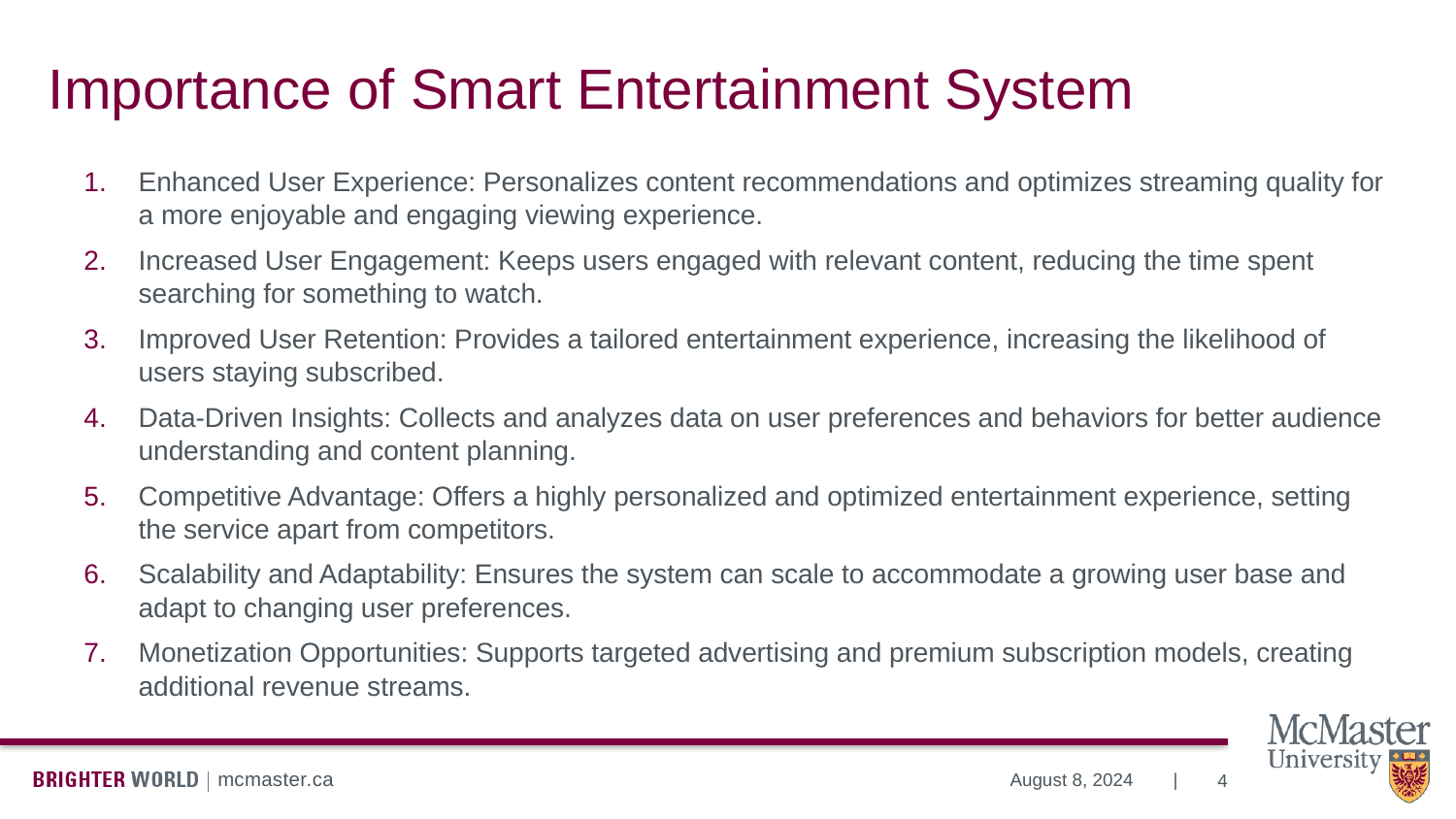

# Importance of Smart Entertainment System
Enhanced User Experience: Personalizes content recommendations and optimizes streaming quality for a more enjoyable and engaging viewing experience.
Increased User Engagement: Keeps users engaged with relevant content, reducing the time spent searching for something to watch.
Improved User Retention: Provides a tailored entertainment experience, increasing the likelihood of users staying subscribed.
Data-Driven Insights: Collects and analyzes data on user preferences and behaviors for better audience understanding and content planning.
Competitive Advantage: Offers a highly personalized and optimized entertainment experience, setting the service apart from competitors.
Scalability and Adaptability: Ensures the system can scale to accommodate a growing user base and adapt to changing user preferences.
Monetization Opportunities: Supports targeted advertising and premium subscription models, creating additional revenue streams.

4
August 8, 2024